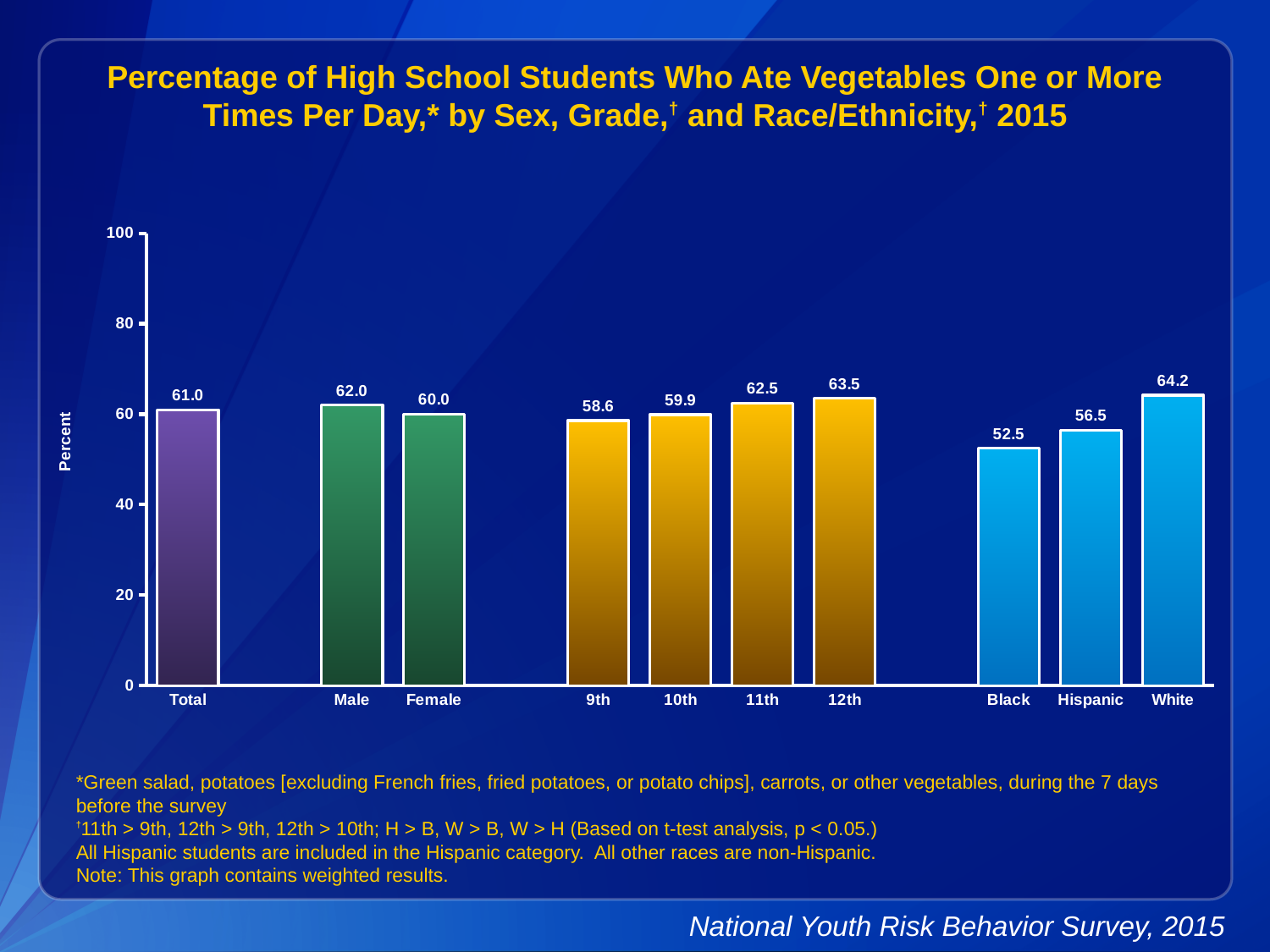

Percentage of High School Students Who Ate Vegetables One or More Times Per Day,* by Sex, Grade,† and Race/Ethnicity,† 2015

### Chart

| Category | Series 1 |
|---|---|
| Total | 61.0 |
|  | None |
| Male | 62.0 |
| Female | 60.0 |
|  | None |
| 9th | 58.6 |
| 10th | 59.9 |
| 11th | 62.5 |
| 12th | 63.5 |
|  | None |
| Black | 52.5 |
| Hispanic | 56.5 |
| White | 64.2 |
*Green salad, potatoes [excluding French fries, fried potatoes, or potato chips], carrots, or other vegetables, during the 7 days before the survey
†11th > 9th, 12th > 9th, 12th > 10th; H > B, W > B, W > H (Based on t-test analysis, p < 0.05.)
All Hispanic students are included in the Hispanic category.  All other races are non-Hispanic.
Note: This graph contains weighted results.
National Youth Risk Behavior Survey, 2015